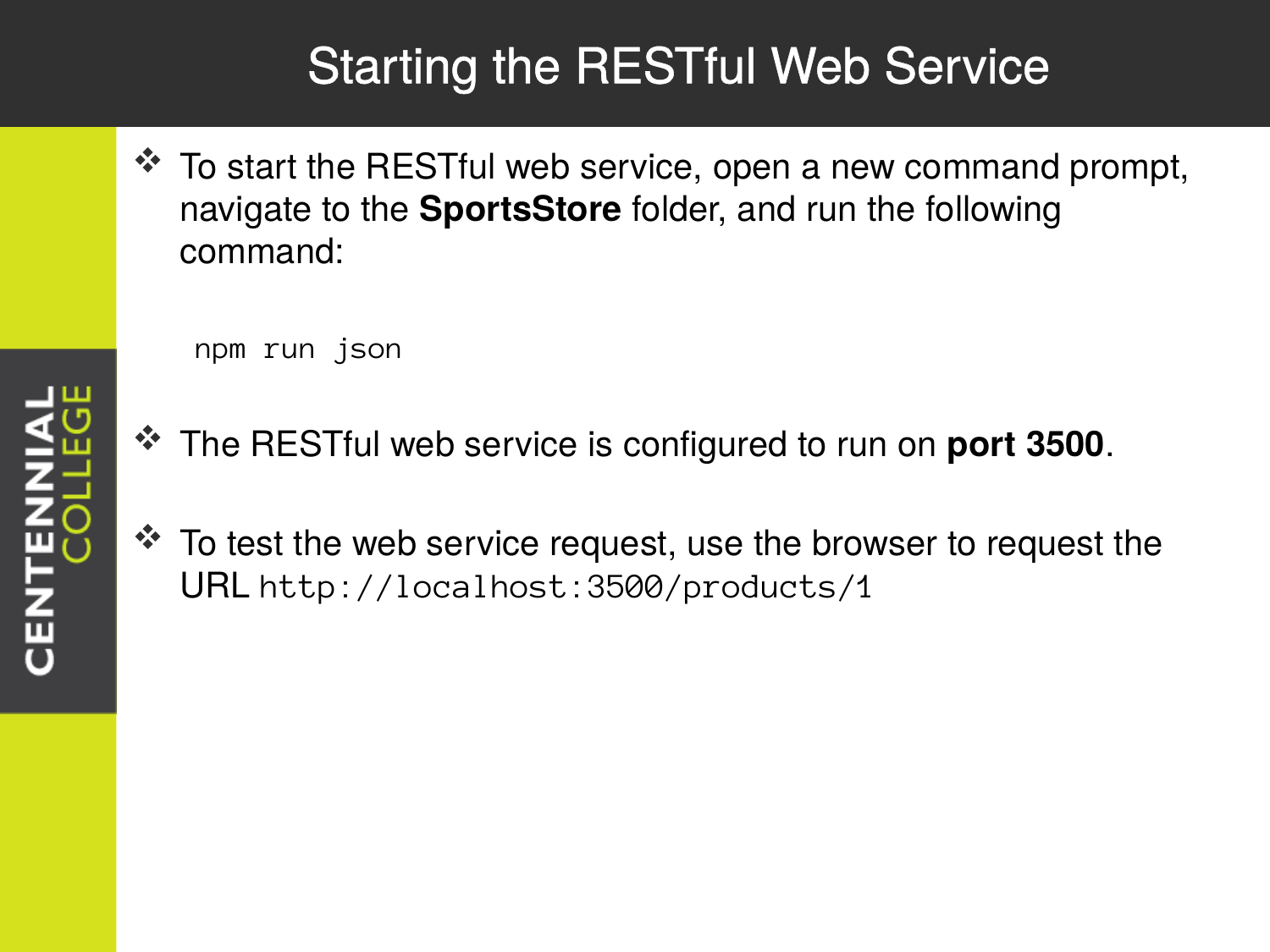

# Starting the RESTful Web Service
To start the RESTful web service, open a new command prompt, navigate to the SportsStore folder, and run the following command:

npm run json

The RESTful web service is configured to run on port 3500.

To test the web service request, use the browser to request the URL http://localhost:3500/products/1